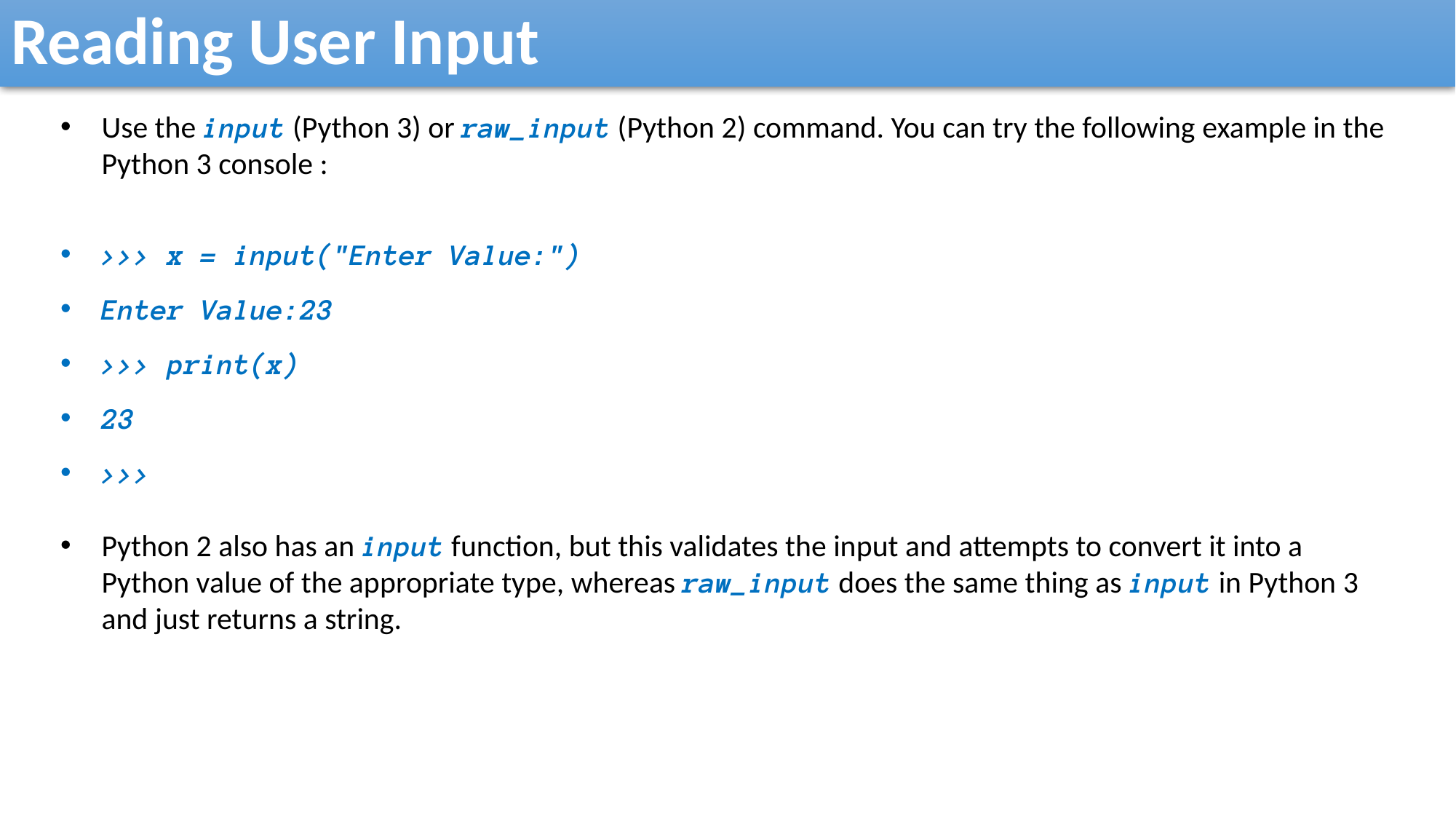

Reading User Input
Use the input (Python 3) or raw_input (Python 2) command. You can try the following example in the Python 3 console :

>>> x = input("Enter Value:")
Enter Value:23
>>> print(x)
23
>>>

Python 2 also has an input function, but this validates the input and attempts to convert it into a Python value of the appropriate type, whereas raw_input does the same thing as input in Python 3 and just returns a string.